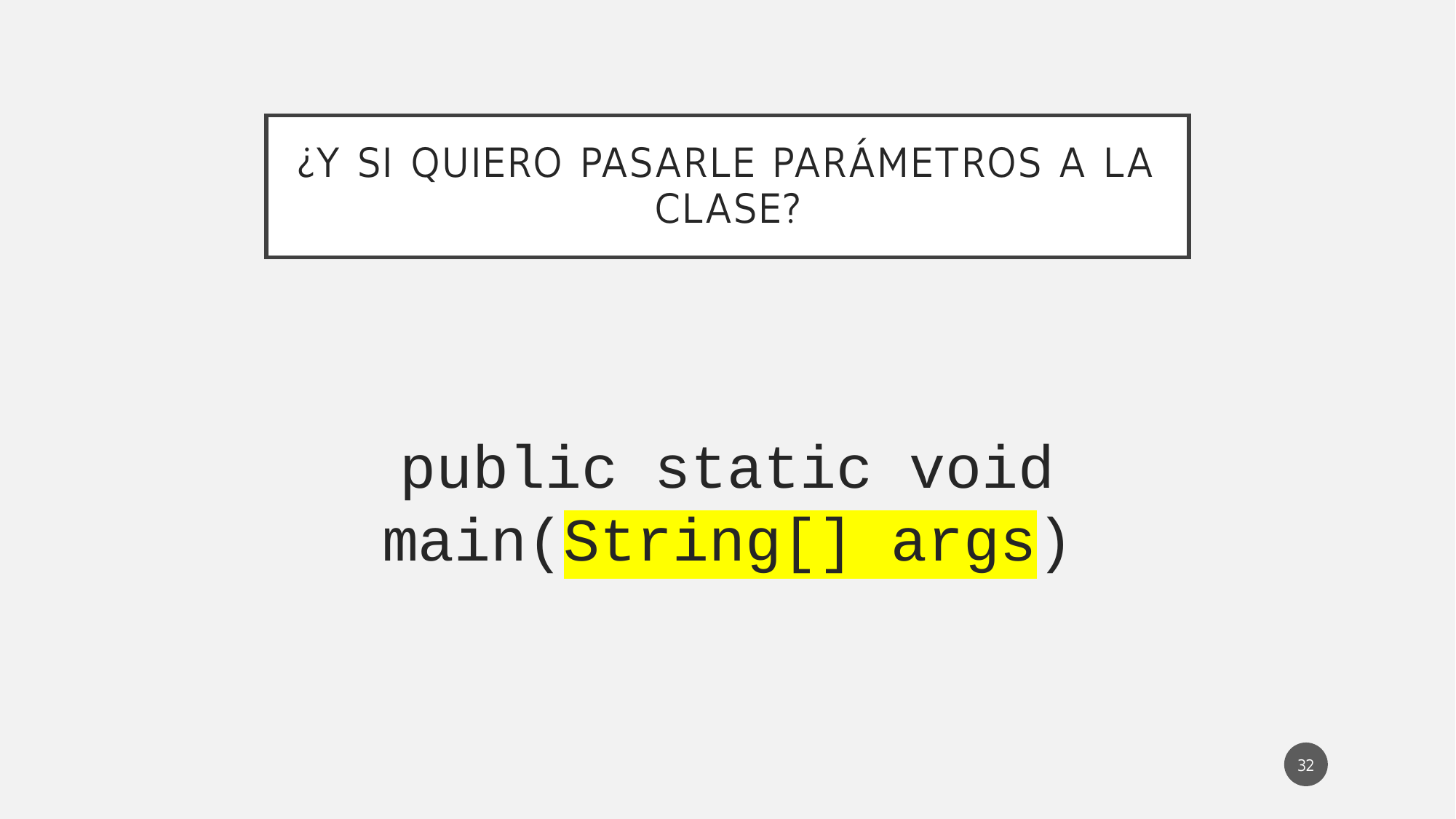

# ¿Y si quiero pasarle parámetros a la clase?
public static void main(String[] args)
32